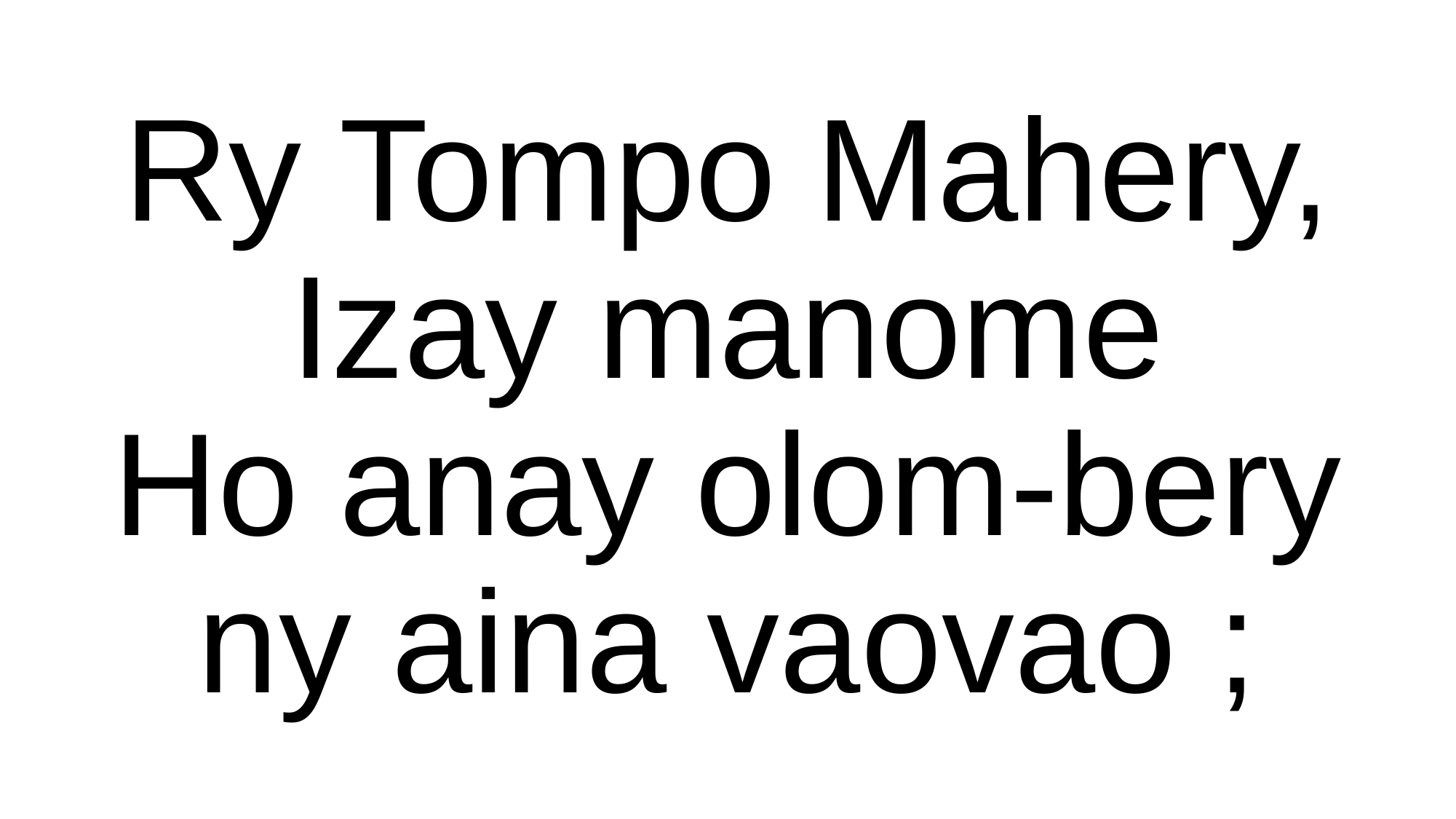

Ry Tompo Mahery,
Izay manome
Ho anay olom-bery
ny aina vaovao ;